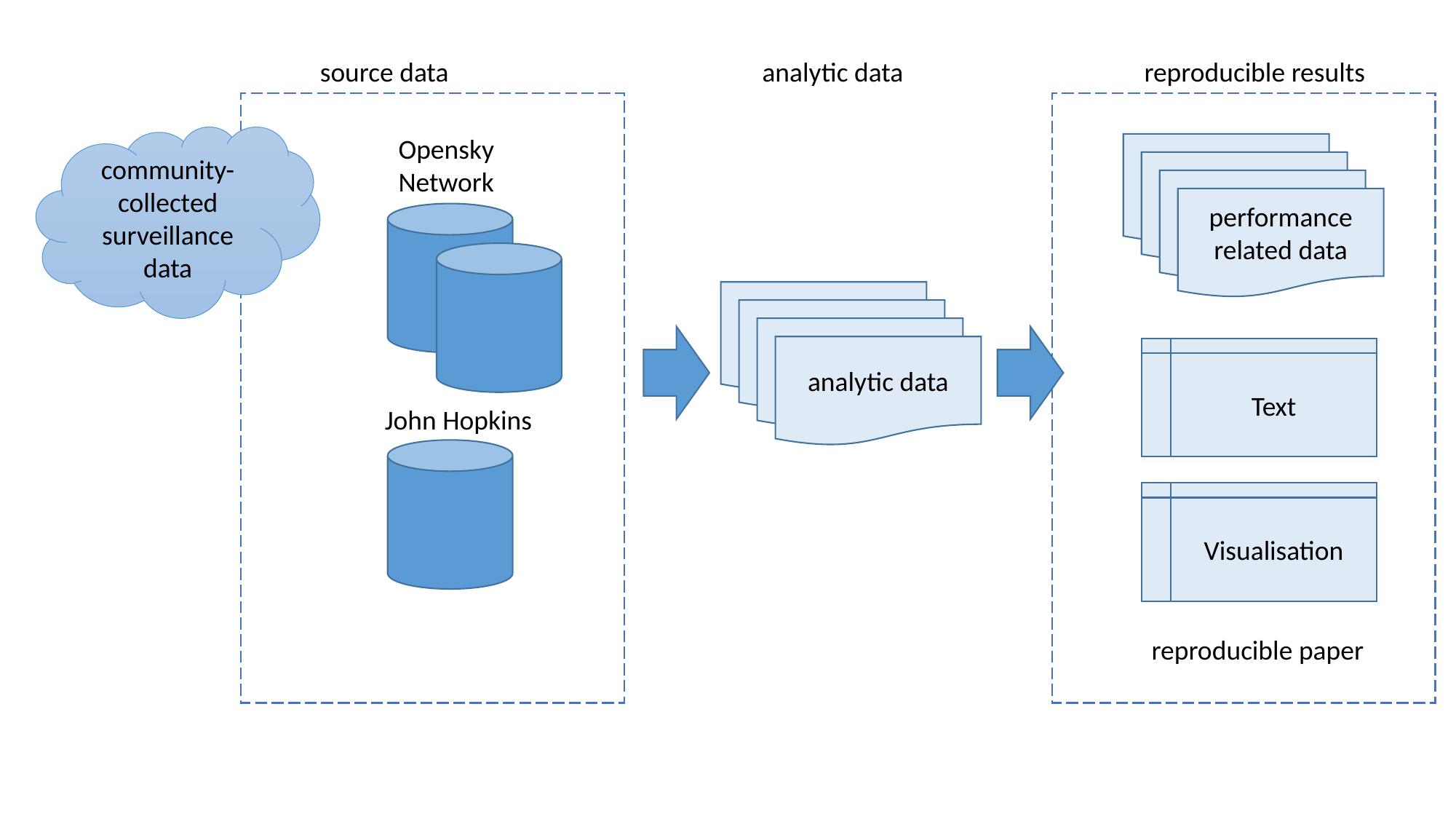

source data
reproducible results
analytic data

Opensky Network
community-collected surveillance data

performance related data

analytic data
Text
John Hopkins

Visualisation
reproducible paper